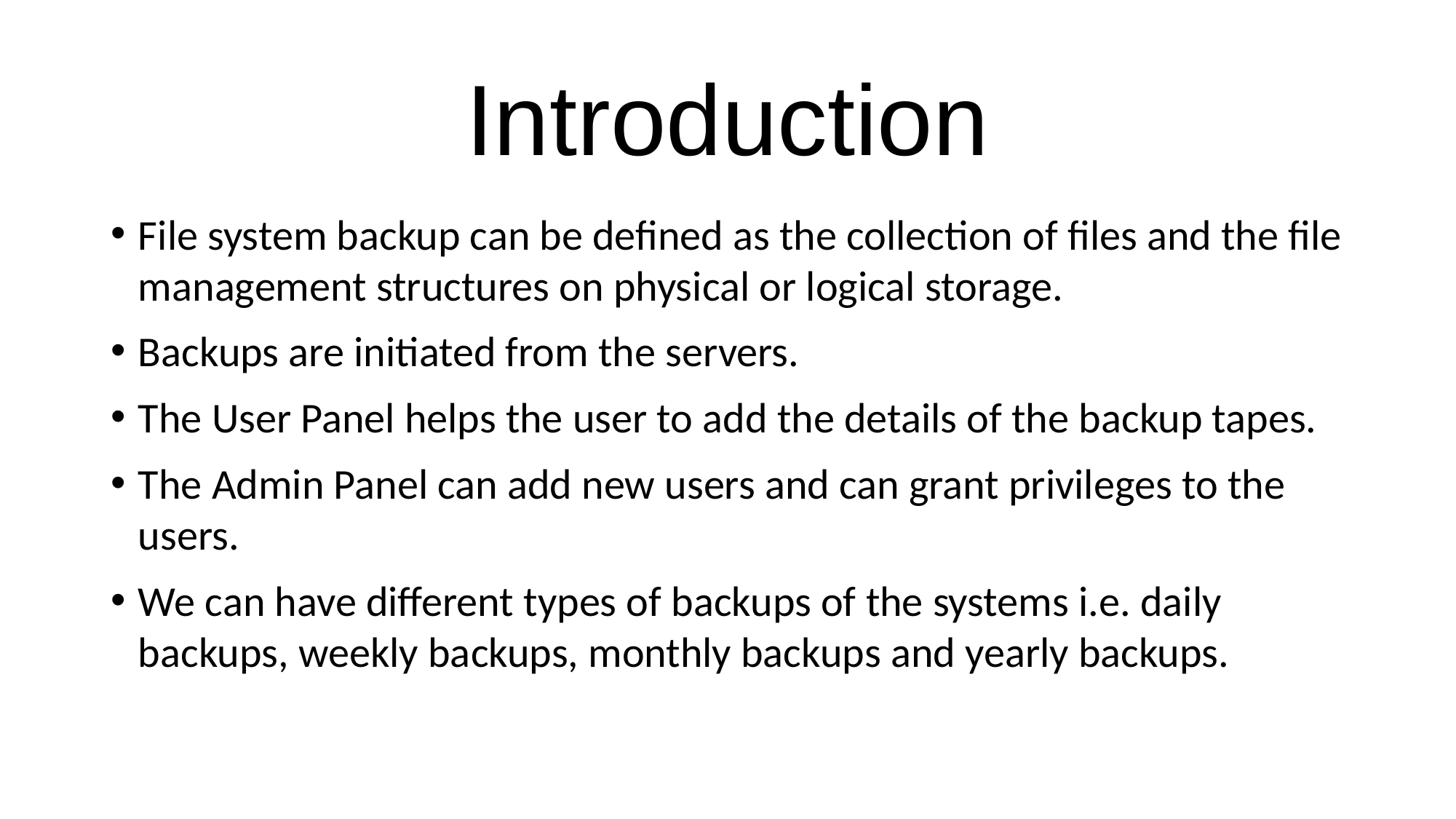

# Introduction
File system backup can be defined as the collection of files and the file management structures on physical or logical storage.
Backups are initiated from the servers.
The User Panel helps the user to add the details of the backup tapes.
The Admin Panel can add new users and can grant privileges to the users.
We can have different types of backups of the systems i.e. daily backups, weekly backups, monthly backups and yearly backups.